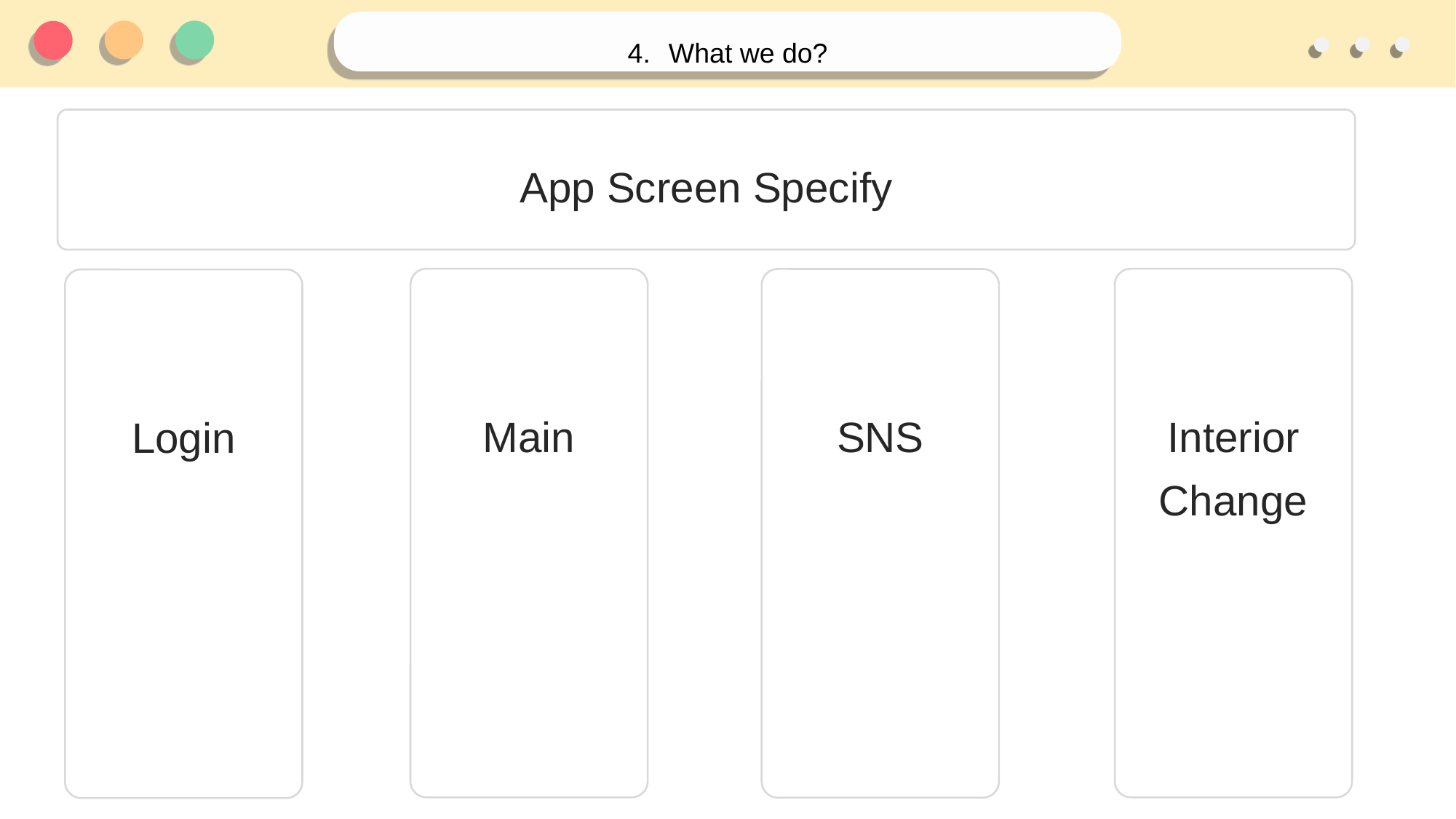

What we do?

App Screen Specify

Main

Interior Change

SNS

Login